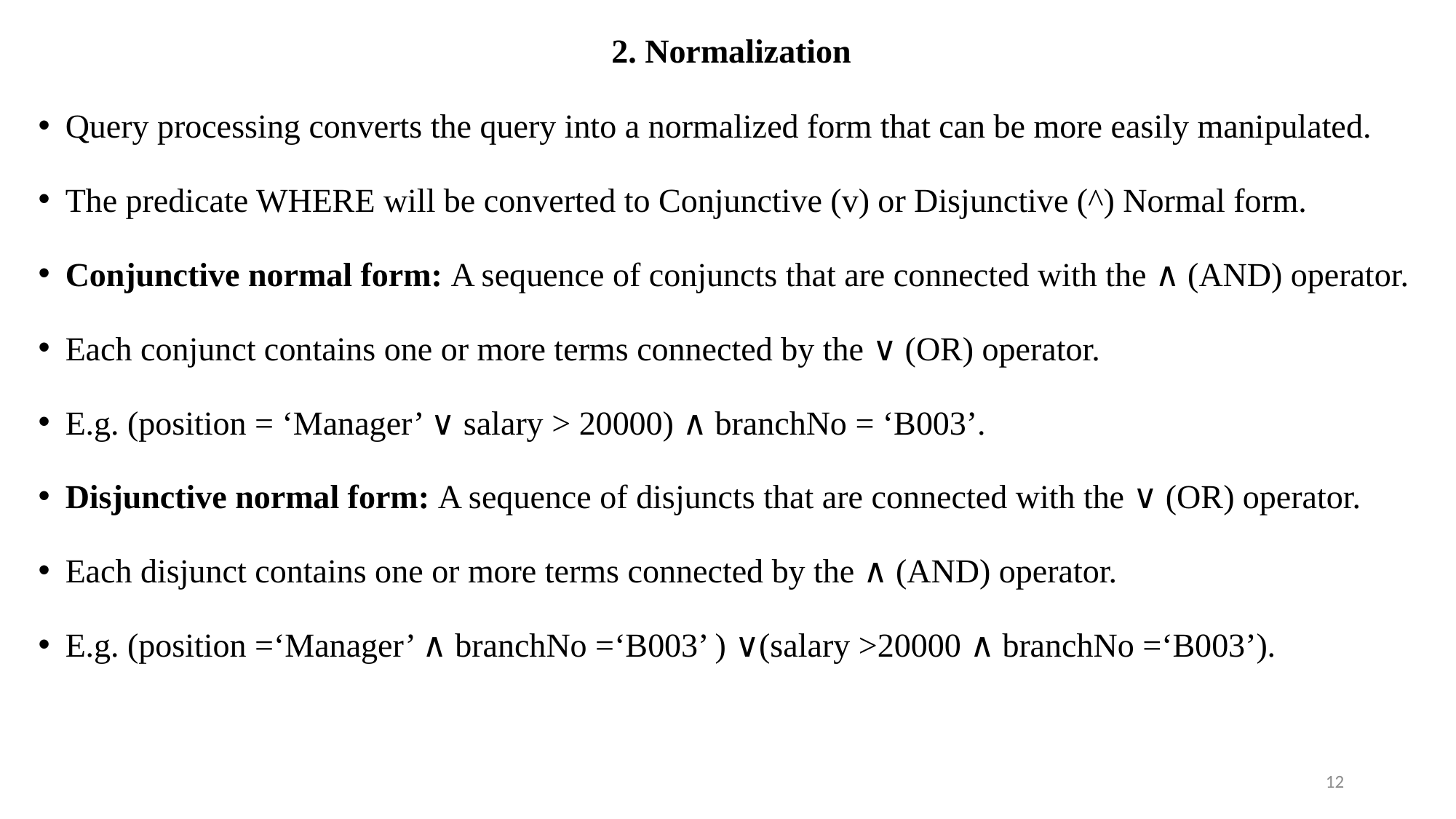

2. Normalization
Query processing converts the query into a normalized form that can be more easily manipulated.
The predicate WHERE will be converted to Conjunctive (v) or Disjunctive (^) Normal form.
Conjunctive normal form: A sequence of conjuncts that are connected with the ∧ (AND) operator.
Each conjunct contains one or more terms connected by the ∨ (OR) operator.
E.g. (position = ‘Manager’ ∨ salary > 20000) ∧ branchNo = ‘B003’.
Disjunctive normal form: A sequence of disjuncts that are connected with the ∨ (OR) operator.
Each disjunct contains one or more terms connected by the ∧ (AND) operator.
E.g. (position =‘Manager’ ∧ branchNo =‘B003’ ) ∨(salary >20000 ∧ branchNo =‘B003’).

12